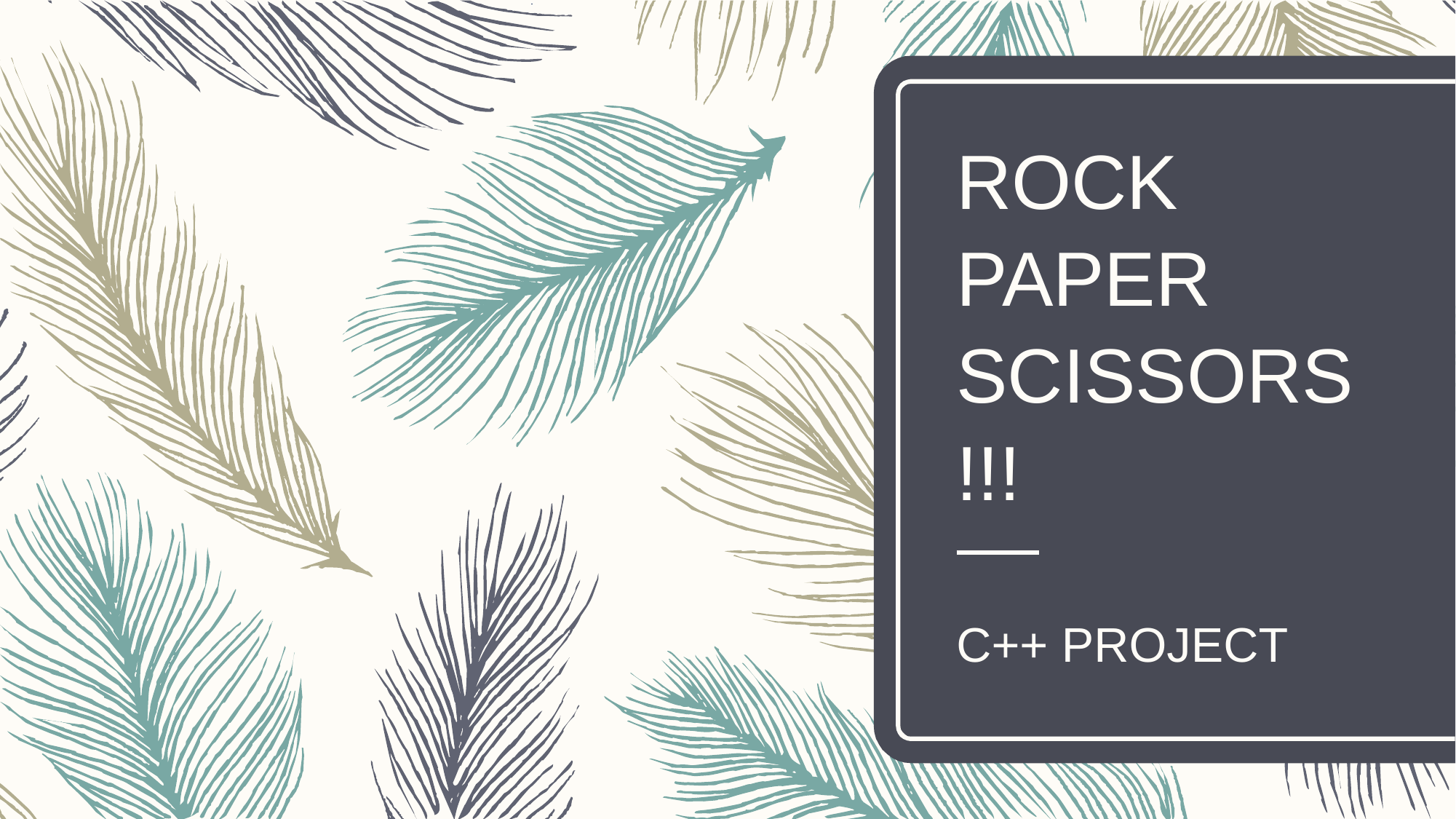

# ROCK PAPER  SCISSORS !!!
C++ PROJECT